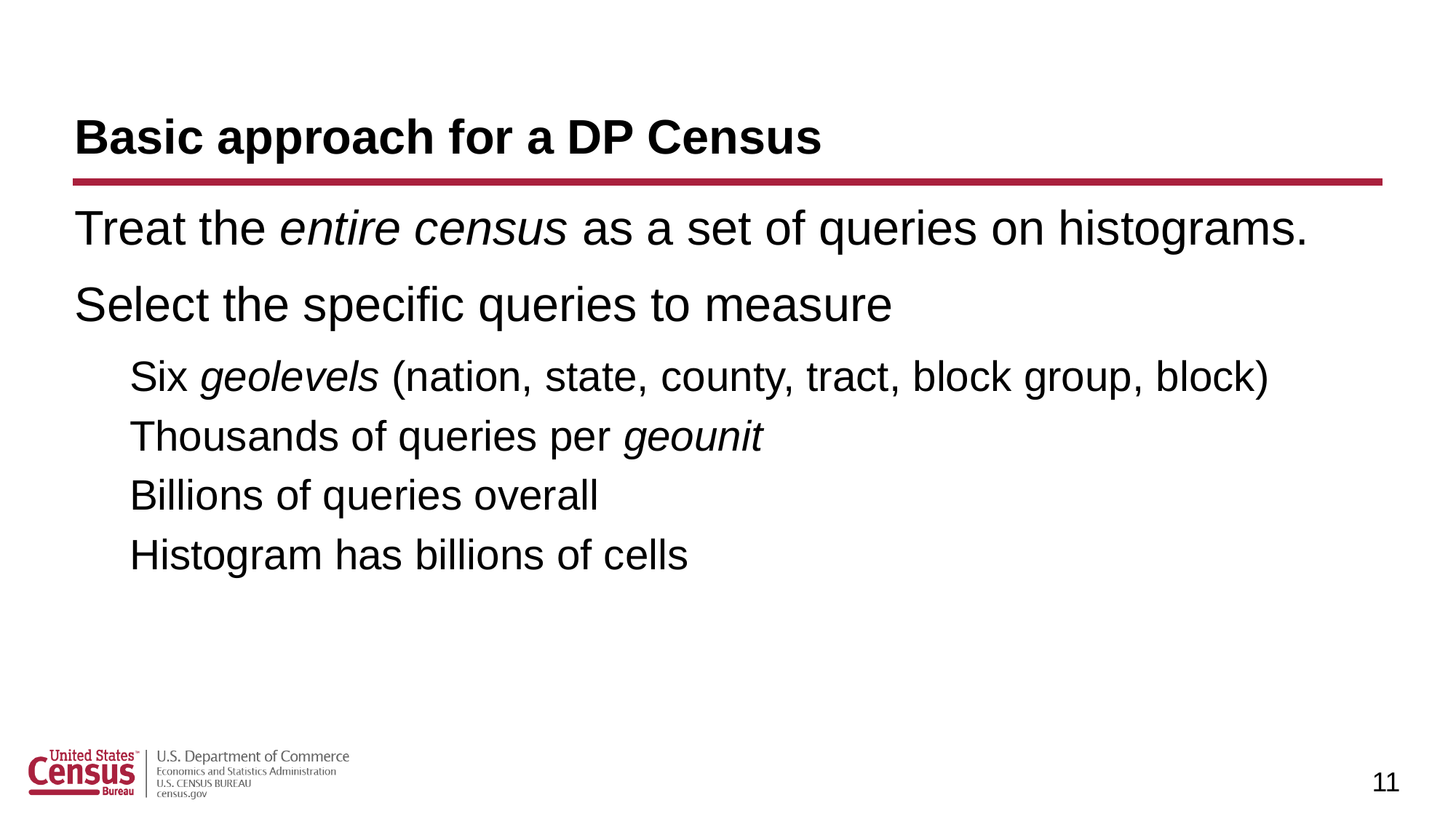

# Basic approach for a DP Census
Treat the entire census as a set of queries on histograms.
Select the specific queries to measure
Six geolevels (nation, state, county, tract, block group, block)
Thousands of queries per geounit
Billions of queries overall
Histogram has billions of cells

11